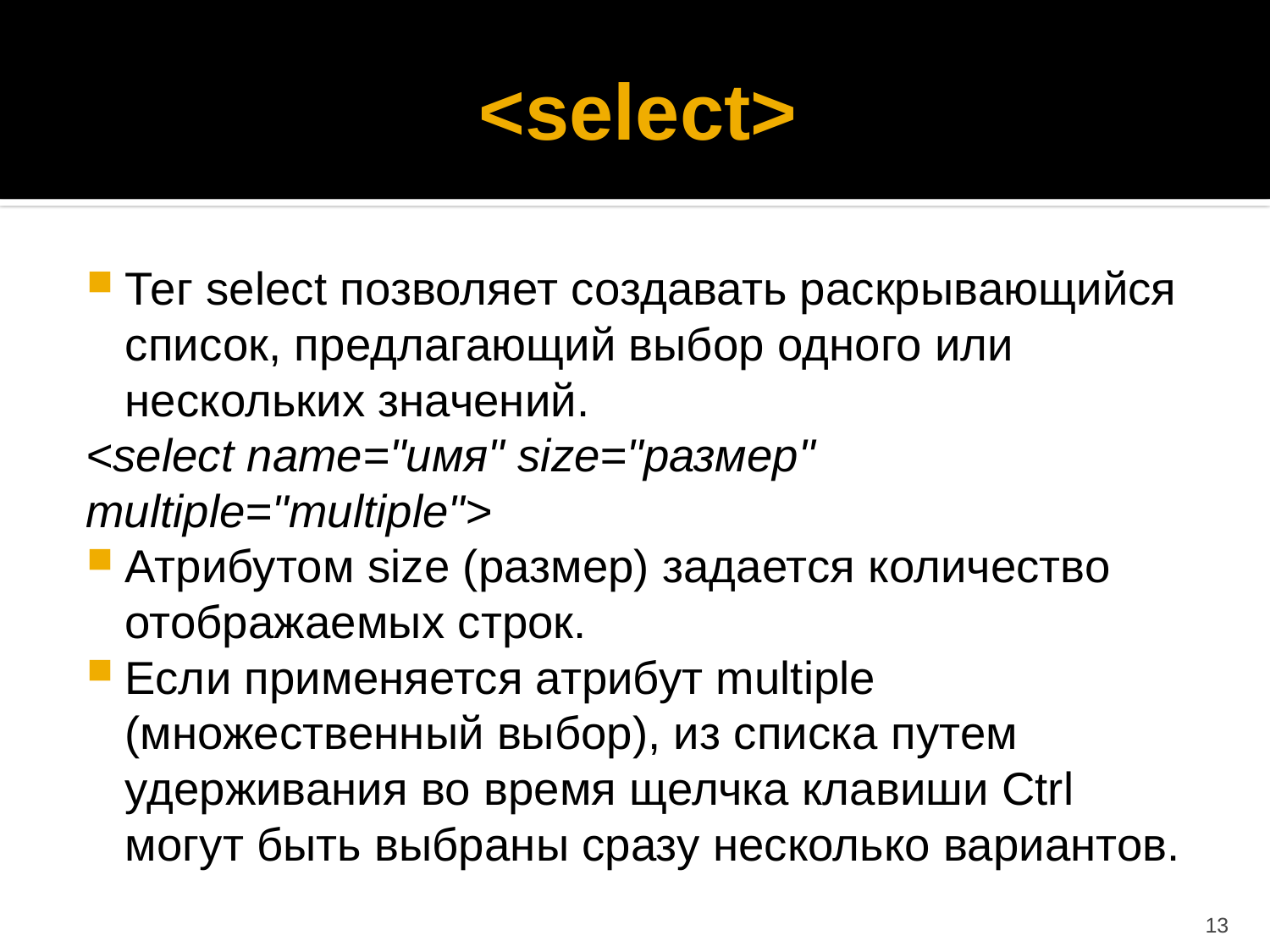

# <select>
Тег select позволяет создавать раскрывающийся список, предлагающий выбор одного или нескольких значений.
<select name="имя" size="размер" multiple="multiple">
Атрибутом size (размер) задается количество отображаемых строк.
Если применяется атрибут multiple (множественный выбор), из списка путем удерживания во время щелчка клавиши Ctrl могут быть выбраны сразу несколько вариантов.

13